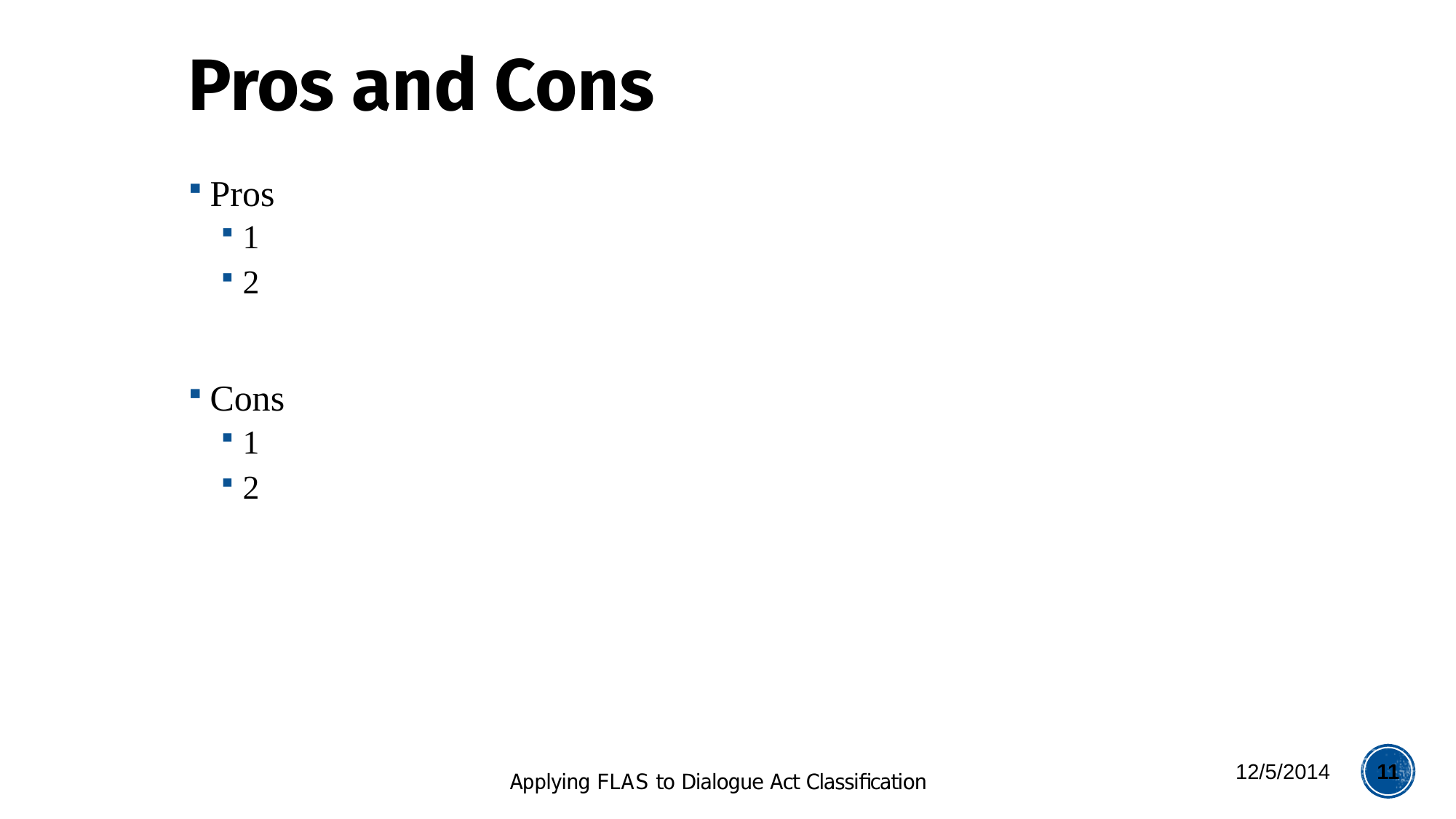

# Pros and Cons
Pros
1
2

Cons
1
2

12/5/2014
11
Applying FLAS to Dialogue Act Classification